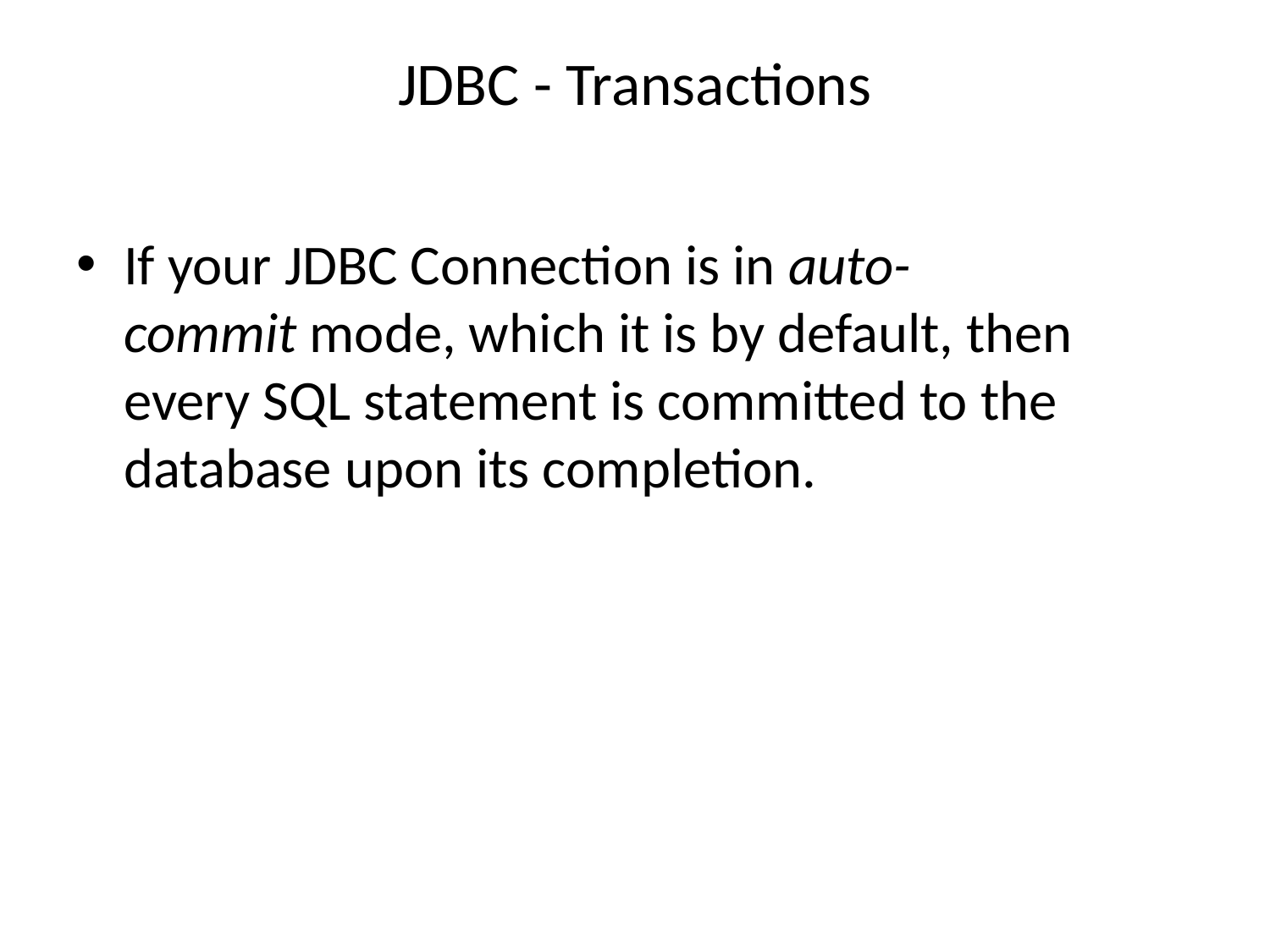

# JDBC - Transactions
If your JDBC Connection is in auto-commit mode, which it is by default, then every SQL statement is committed to the database upon its completion.